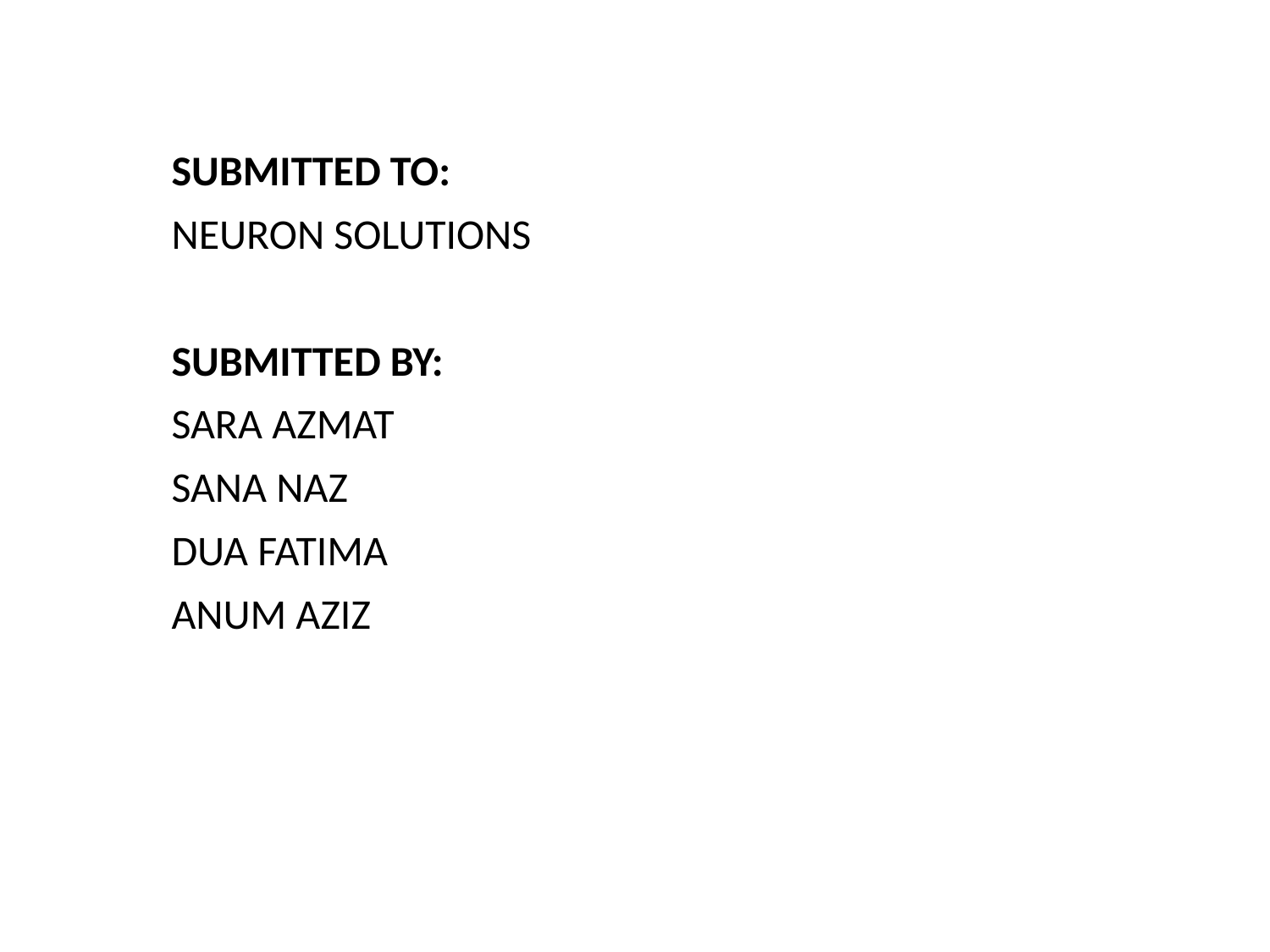

SUBMITTED TO:
NEURON SOLUTIONS

SUBMITTED BY:
SARA AZMAT
SANA NAZ
DUA FATIMA
ANUM AZIZ